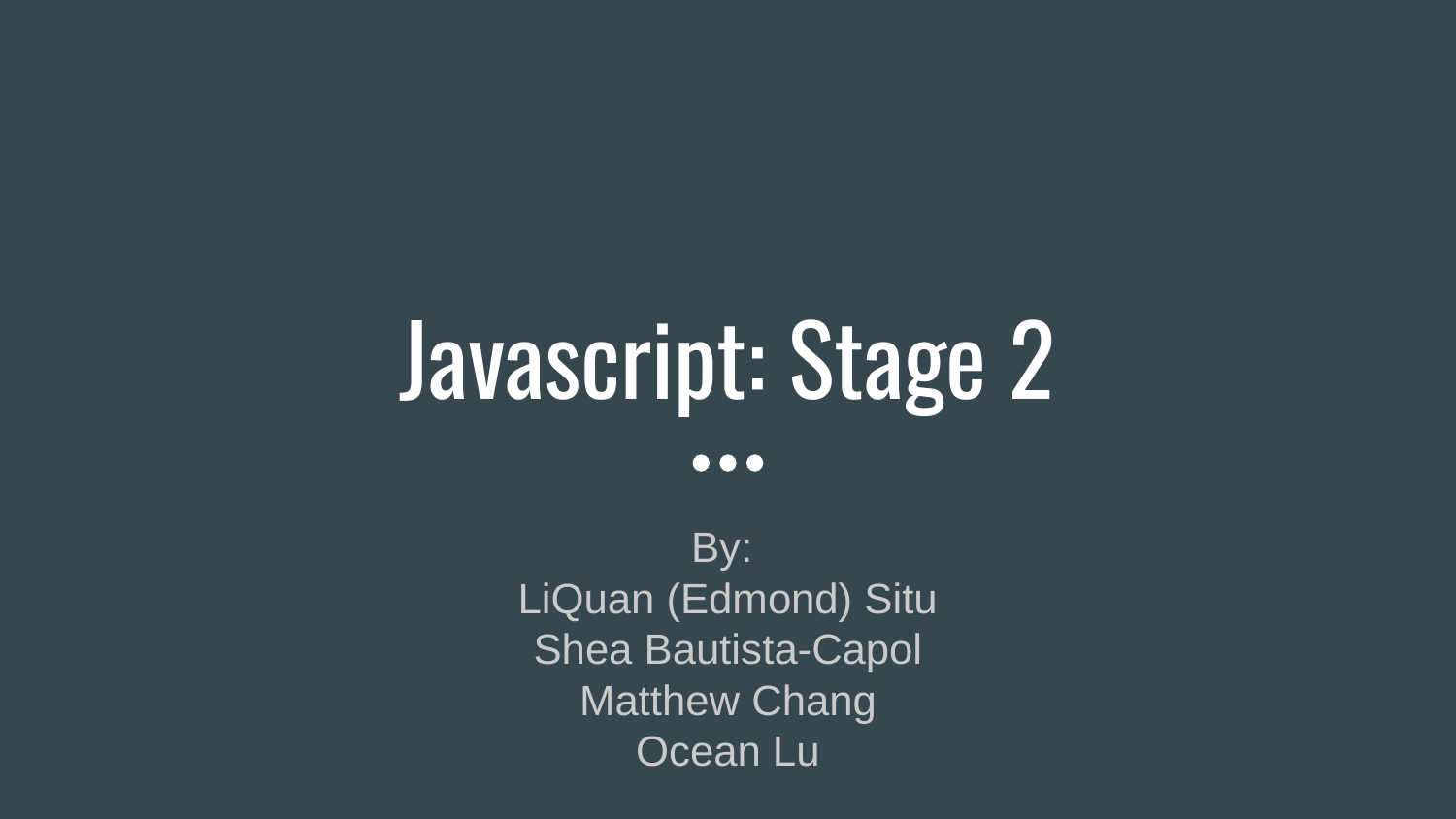

# Javascript: Stage 2
By:
LiQuan (Edmond) Situ
Shea Bautista-Capol
Matthew Chang
Ocean Lu